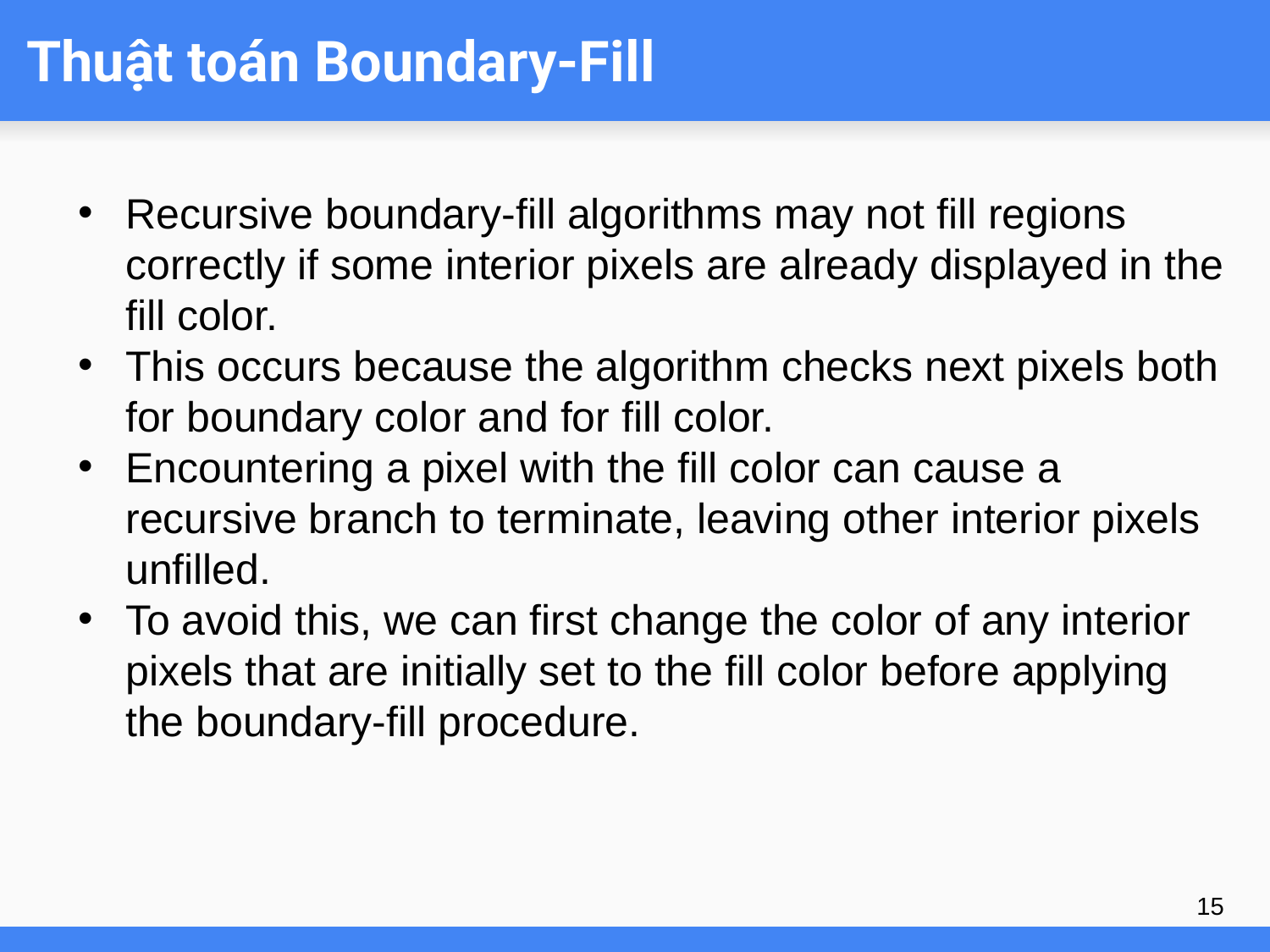

# Thuật toán Boundary-Fill
Recursive boundary-fill algorithms may not fill regions correctly if some interior pixels are already displayed in the fill color.
This occurs because the algorithm checks next pixels both for boundary color and for fill color.
Encountering a pixel with the fill color can cause a recursive branch to terminate, leaving other interior pixels unfilled.
To avoid this, we can first change the color of any interior pixels that are initially set to the fill color before applying the boundary-fill procedure.
15